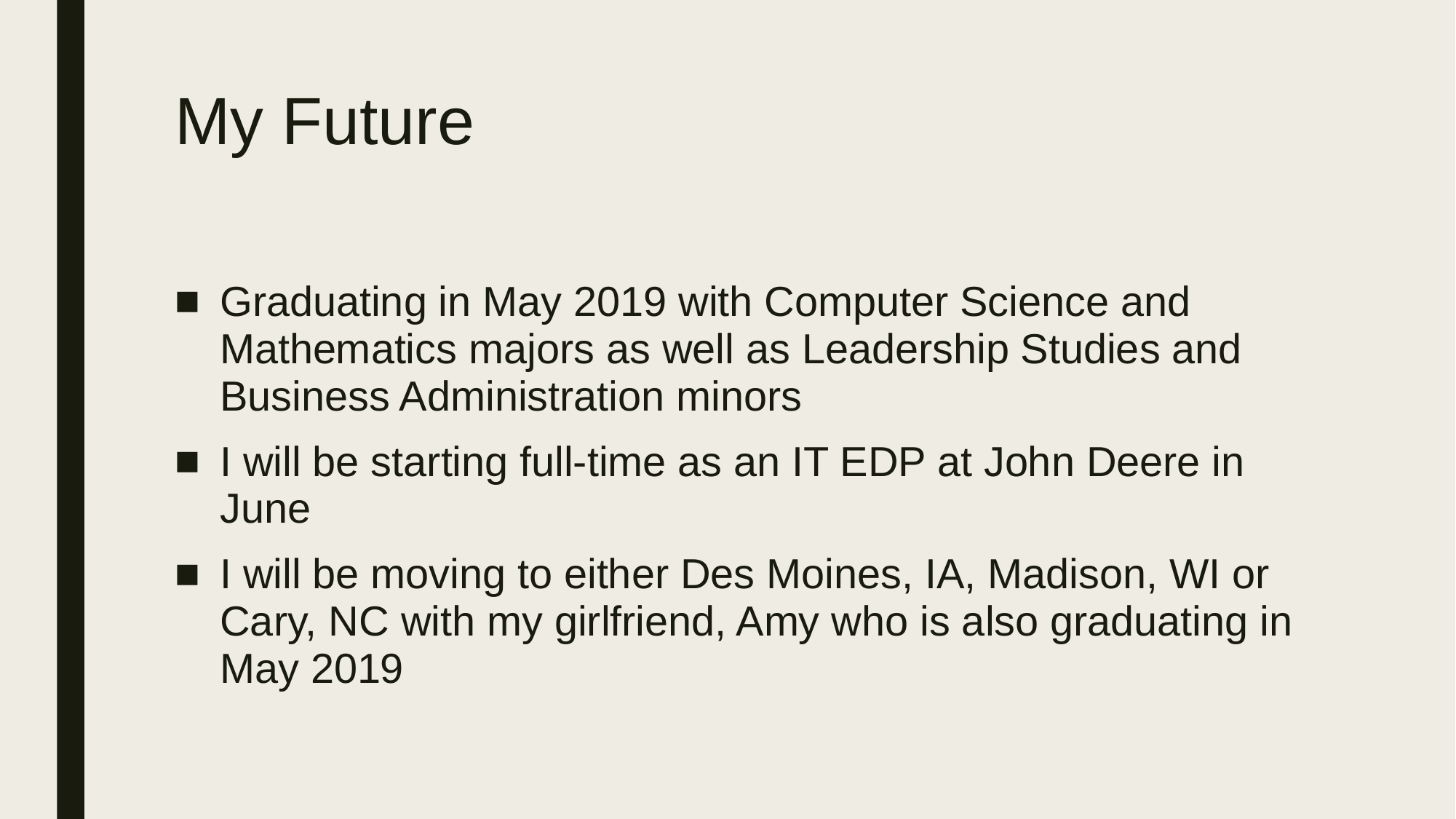

# My Future
Graduating in May 2019 with Computer Science and Mathematics majors as well as Leadership Studies and Business Administration minors
I will be starting full-time as an IT EDP at John Deere in June
I will be moving to either Des Moines, IA, Madison, WI or Cary, NC with my girlfriend, Amy who is also graduating in May 2019